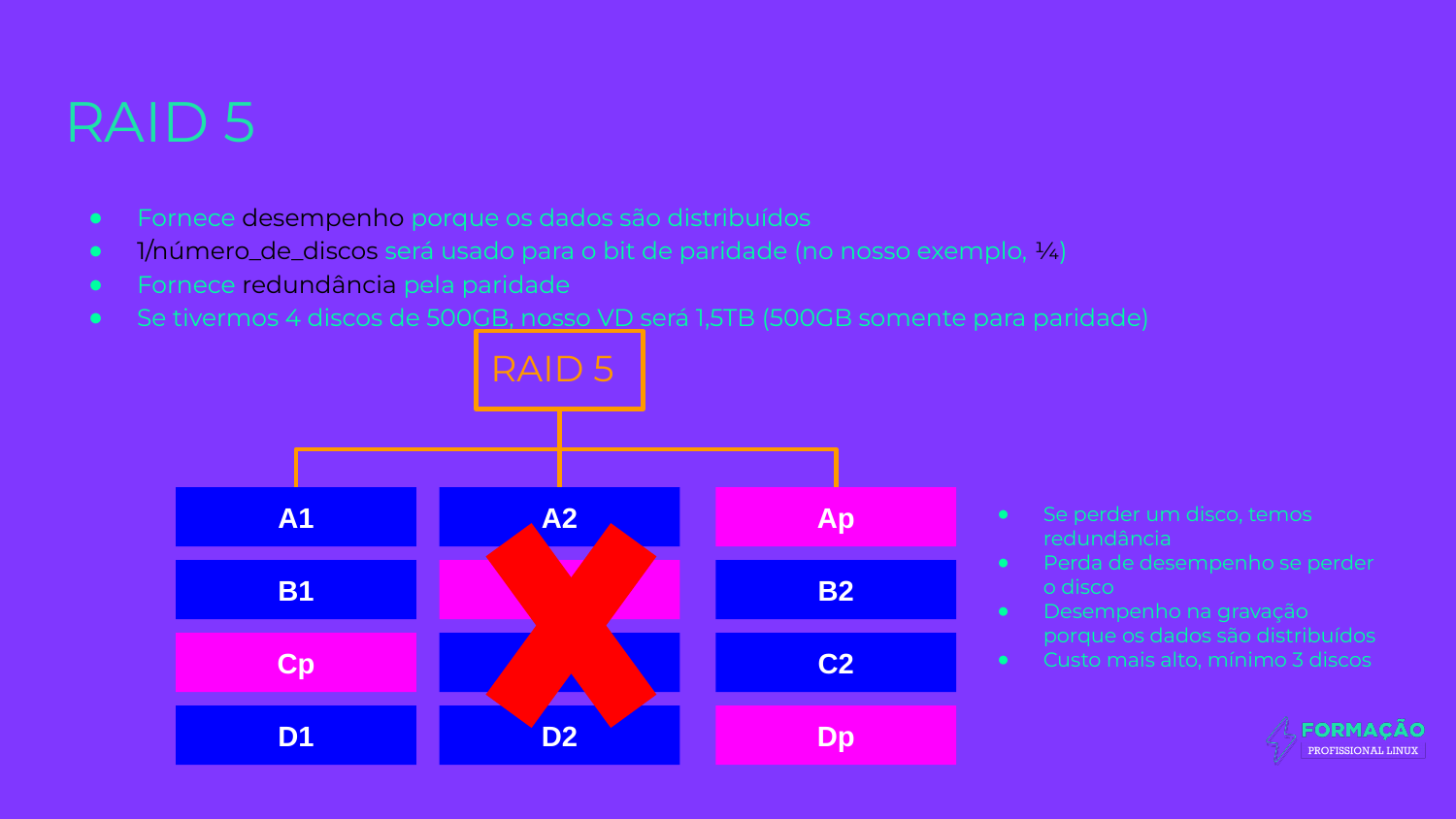

# RAID 5
Fornece desempenho porque os dados são distribuídos
1/número_de_discos será usado para o bit de paridade (no nosso exemplo, ¼)
Fornece redundância pela paridade
Se tivermos 4 discos de 500GB, nosso VD será 1,5TB (500GB somente para paridade)
RAID 5

A1
A2
Ap
Se perder um disco, temos redundância
Perda de desempenho se perder o disco
Desempenho na gravação porque os dados são distribuídos
Custo mais alto, mínimo 3 discos
B1
Bp
B2
Cp
C1
C2
D1
D2
Dp